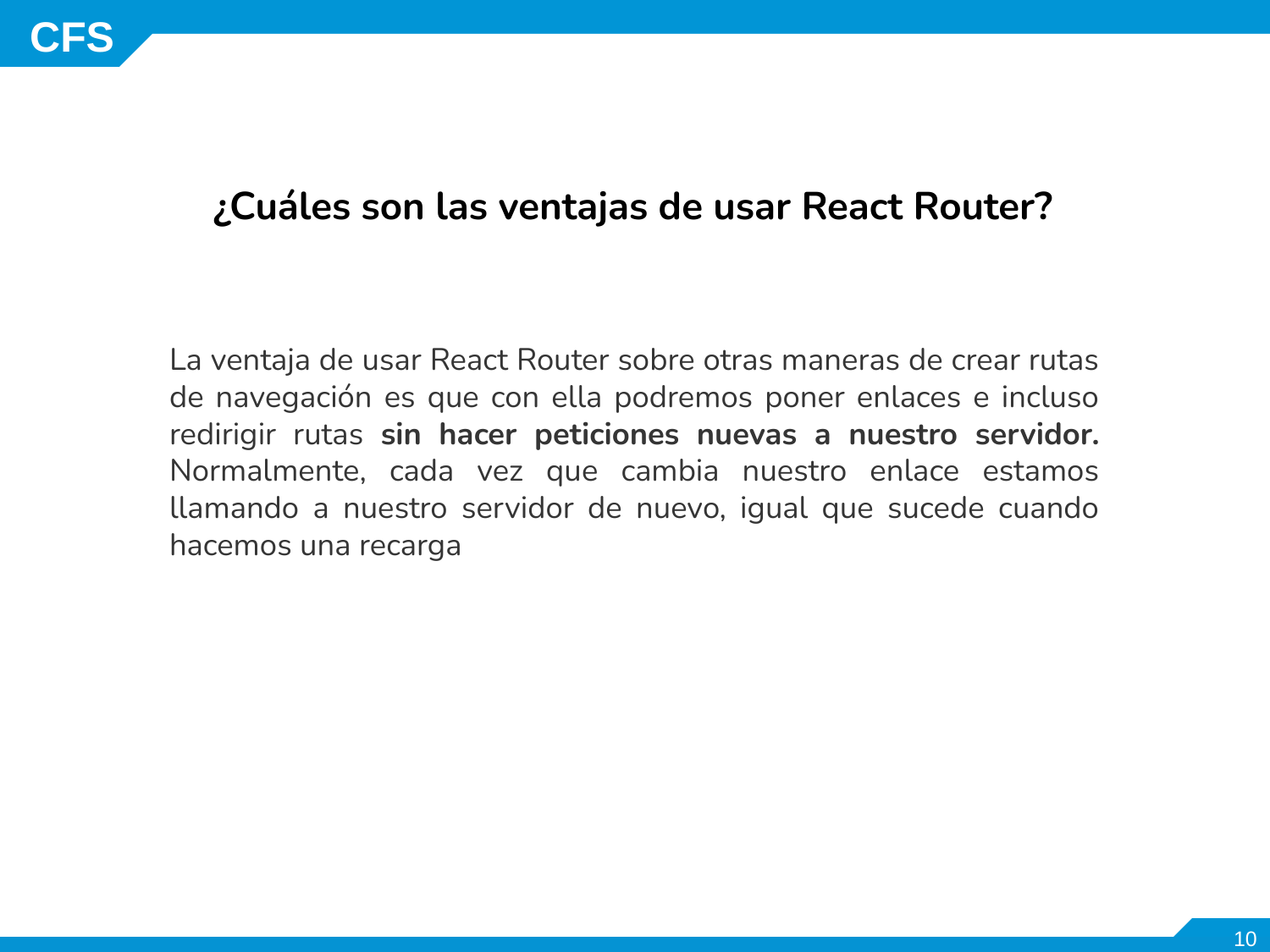

¿Cuáles son las ventajas de usar React Router?
La ventaja de usar React Router sobre otras maneras de crear rutas de navegación es que con ella podremos poner enlaces e incluso redirigir rutas sin hacer peticiones nuevas a nuestro servidor. Normalmente, cada vez que cambia nuestro enlace estamos llamando a nuestro servidor de nuevo, igual que sucede cuando hacemos una recarga
10